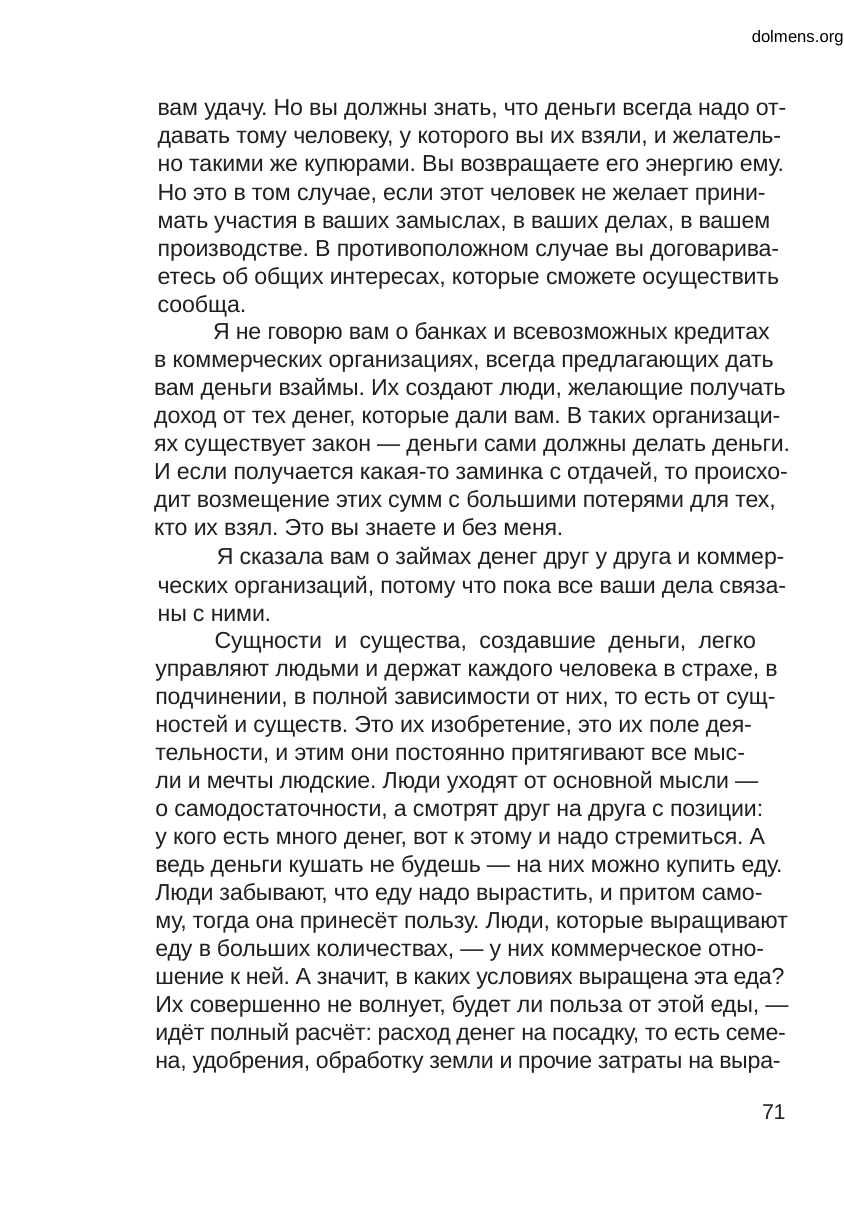

dolmens.org

вам удачу. Но вы должны знать, что деньги всегда надо от-
давать тому человеку, у которого вы их взяли, и желатель-
но такими же купюрами. Вы возвращаете его энергию ему.
Но это в том случае, если этот человек не желает прини-
мать участия в ваших замыслах, в ваших делах, в вашем
производстве. В противоположном случае вы договарива-
етесь об общих интересах, которые сможете осуществить
сообща.

Я не говорю вам о банках и всевозможных кредитах
в коммерческих организациях, всегда предлагающих дать
вам деньги взаймы. Их создают люди, желающие получать
доход от тех денег, которые дали вам. В таких организаци-
ях существует закон — деньги сами должны делать деньги.
И если получается какая-то заминка с отдачей, то происхо-
дит возмещение этих сумм с большими потерями для тех,
кто их взял. Это вы знаете и без меня.

Я сказала вам о займах денег друг у друга и коммер-
ческих организаций, потому что пока все ваши дела связа-
ны с ними.

Сущности  и  существа,  создавшие  деньги,  легко
управляют людьми и держат каждого человека в страхе, в
подчинении, в полной зависимости от них, то есть от сущ-
ностей и существ. Это их изобретение, это их поле дея-
тельности, и этим они постоянно притягивают все мыс-
ли и мечты людские. Люди уходят от основной мысли —
о самодостаточности, а смотрят друг на друга с позиции:
у кого есть много денег, вот к этому и надо стремиться. А
ведь деньги кушать не будешь — на них можно купить еду.
Люди забывают, что еду надо вырастить, и притом само-
му, тогда она принесёт пользу. Люди, которые выращивают
еду в больших количествах, — у них коммерческое отно-
шение к ней. А значит, в каких условиях выращена эта еда?
Их совершенно не волнует, будет ли польза от этой еды, —
идёт полный расчёт: расход денег на посадку, то есть семе-
на, удобрения, обработку земли и прочие затраты на выра-

71